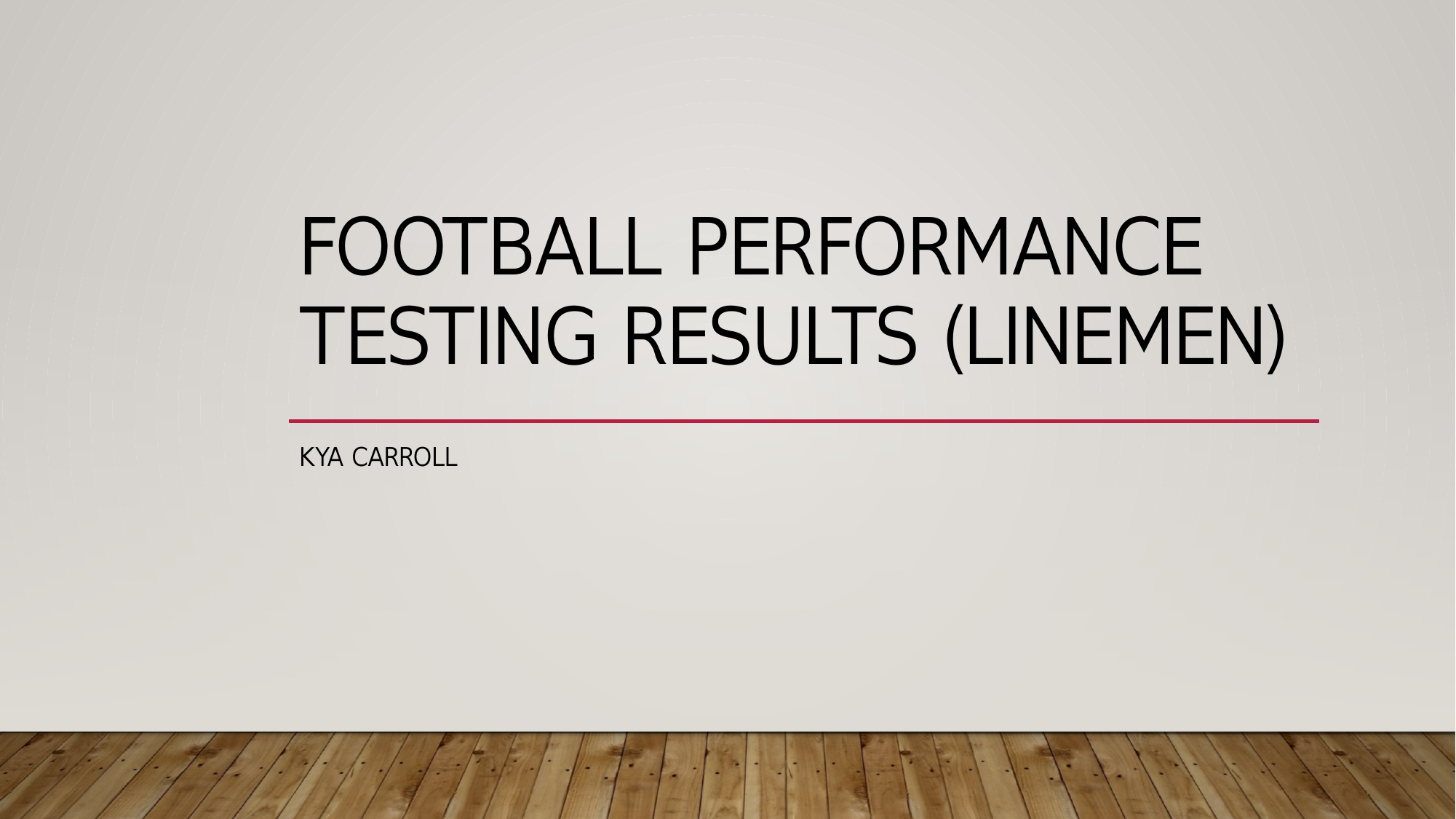

# Football Performance Testing results (Linemen)
KYA CARROLL